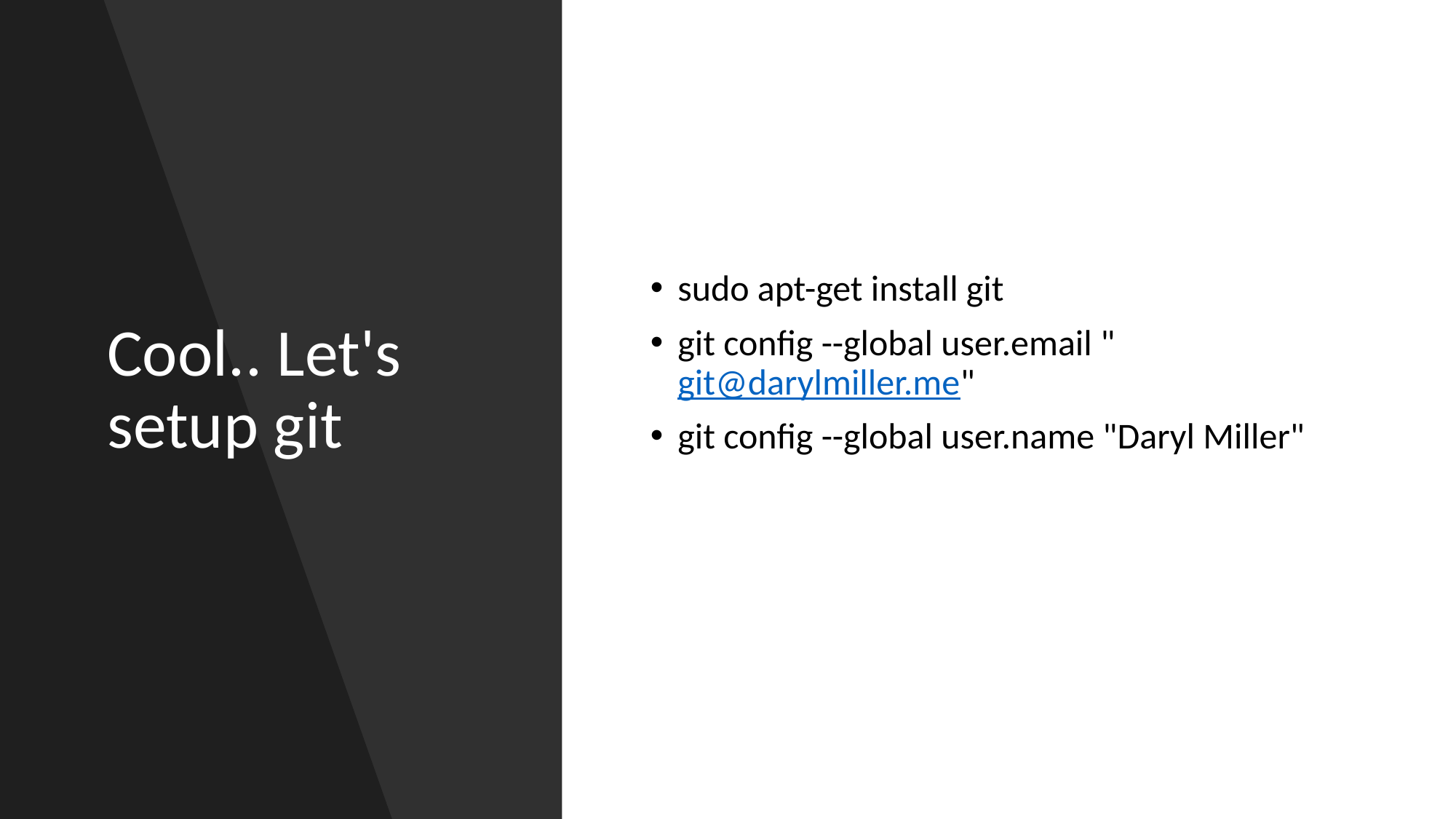

# Cool.. Let's setup git
sudo apt-get install git
git config --global user.email "git@darylmiller.me"
git config --global user.name "Daryl Miller"